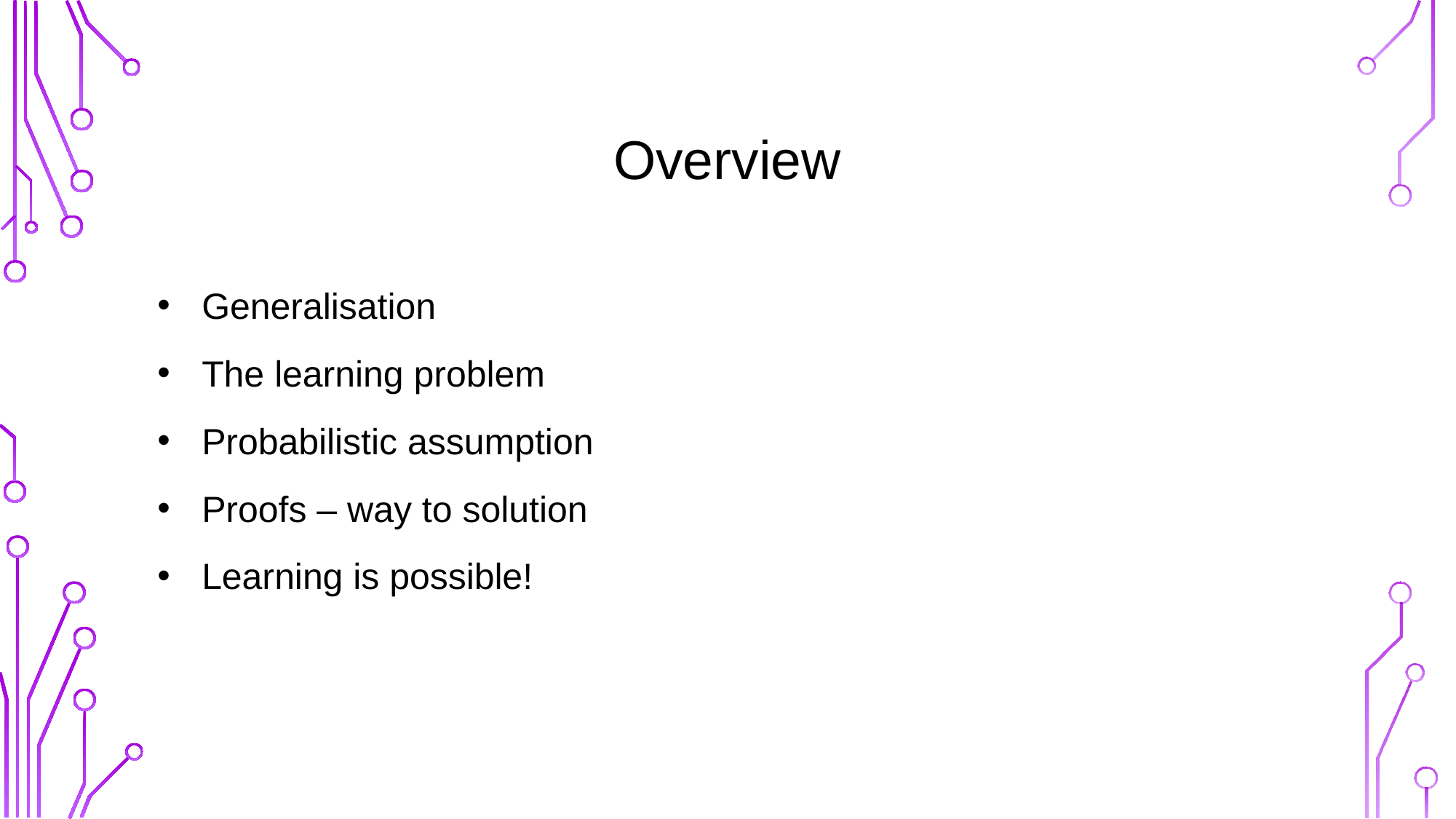

# Overview
Generalisation
The learning problem
Probabilistic assumption
Proofs – way to solution
Learning is possible!